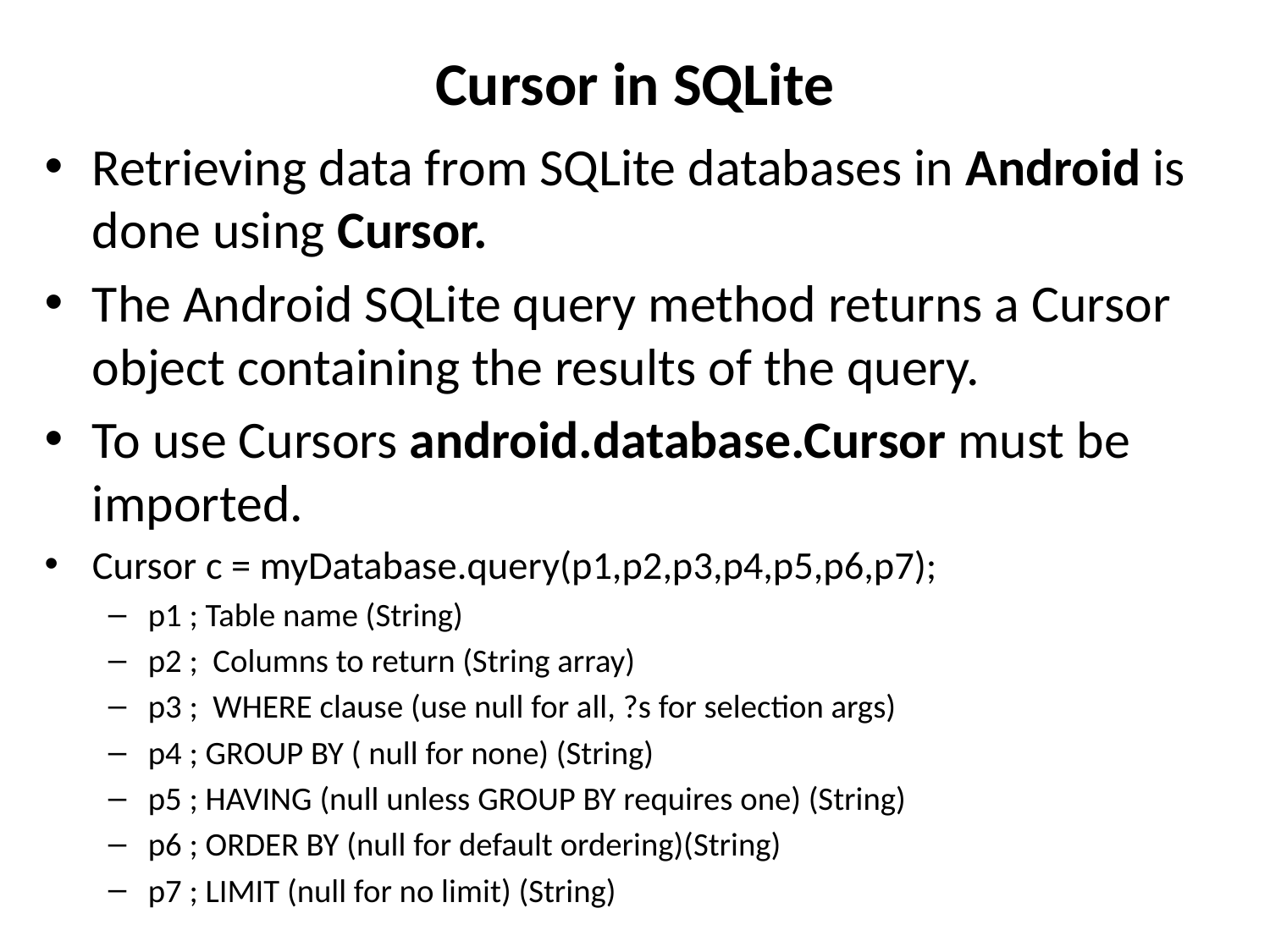

# Cursor in SQLite
Retrieving data from SQLite databases in Android is done using Cursor.
The Android SQLite query method returns a Cursor object containing the results of the query.
To use Cursors android.database.Cursor must be imported.
Cursor c = myDatabase.query(p1,p2,p3,p4,p5,p6,p7);
p1 ; Table name (String)
p2 ;  Columns to return (String array)
p3 ;  WHERE clause (use null for all, ?s for selection args)
p4 ; GROUP BY ( null for none) (String)
p5 ; HAVING (null unless GROUP BY requires one) (String)
p6 ; ORDER BY (null for default ordering)(String)
p7 ; LIMIT (null for no limit) (String)